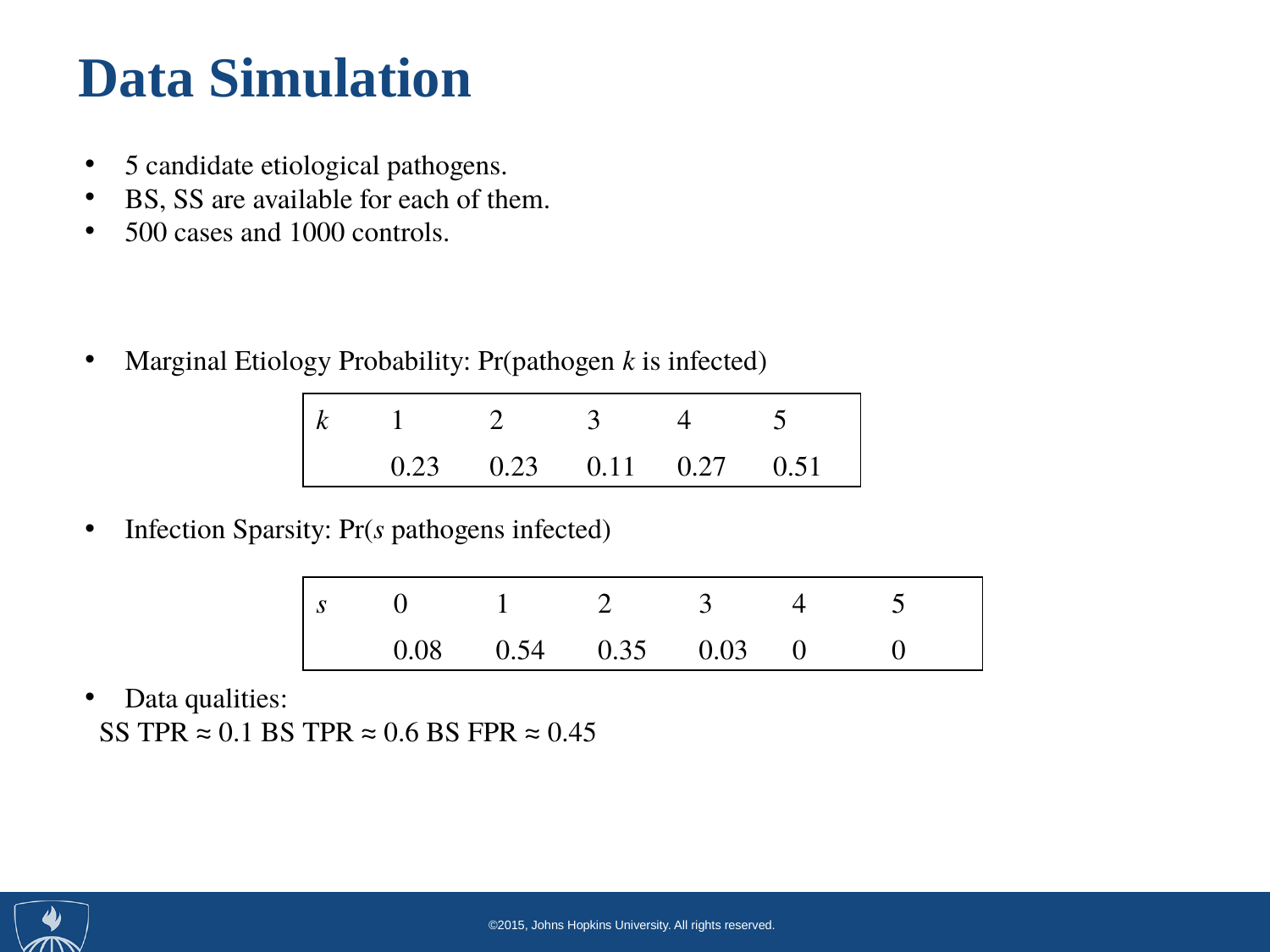

# Data Simulation
5 candidate etiological pathogens.
BS, SS are available for each of them.
500 cases and 1000 controls.

Marginal Etiology Probability: Pr(pathogen k is infected)

Infection Sparsity: Pr(s pathogens infected)

Data qualities:
  SS TPR ≈ 0.1 BS TPR ≈ 0.6 BS FPR ≈ 0.45

| k | 1 | 2 | 3 | 4 | 5 |
| --- | --- | --- | --- | --- | --- |
|  | 0.23 | 0.23 | 0.11 | 0.27 | 0.51 |
| s | 0 | 1 | 2 | 3 | 4 | 5 |
| --- | --- | --- | --- | --- | --- | --- |
|  | 0.08 | 0.54 | 0.35 | 0.03 | 0 | 0 |